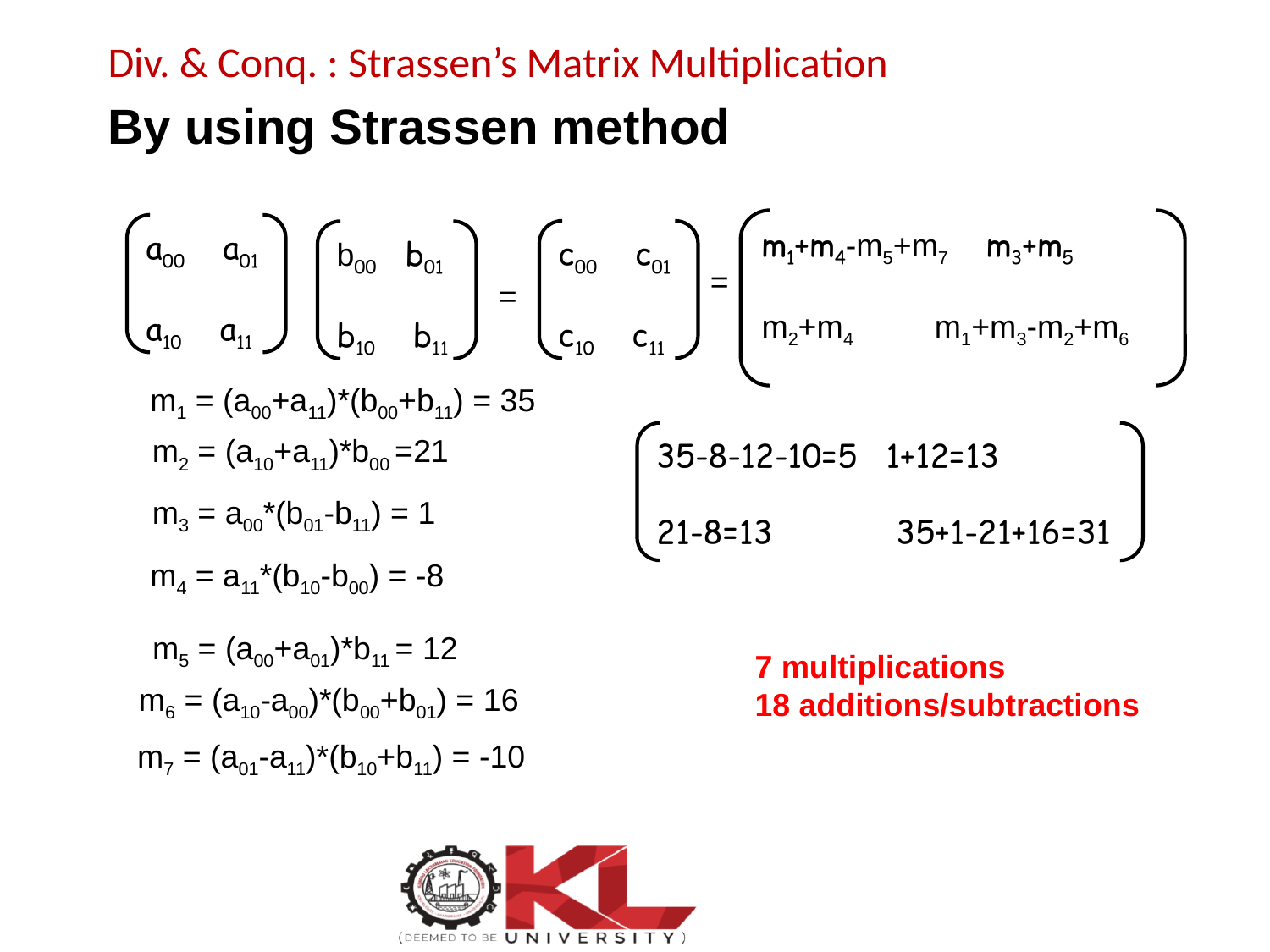

# Div. & Conq. : Strassen’s Matrix Multiplication
By using Strassen method

m1+m4-m5+m7    m3+m5

m2+m4                m1+m3-m2+m6
a00    a01

a10    a11
c00    c01

c10    c11
b00   b01

b10    b11
=
=
m1 = (a00+a11)*(b00+b11) = 35
35-8-12-10=5   1+12=13

21-8=13             35+1-21+16=31
m2 = (a10+a11)*b00 =21
m3 = a00*(b01-b11) = 1
m4 = a11*(b10-b00) = -8
m5 = (a00+a01)*b11 = 12
7 multiplications
18 additions/subtractions
m6 = (a10-a00)*(b00+b01) = 16
m7 = (a01-a11)*(b10+b11) = -10